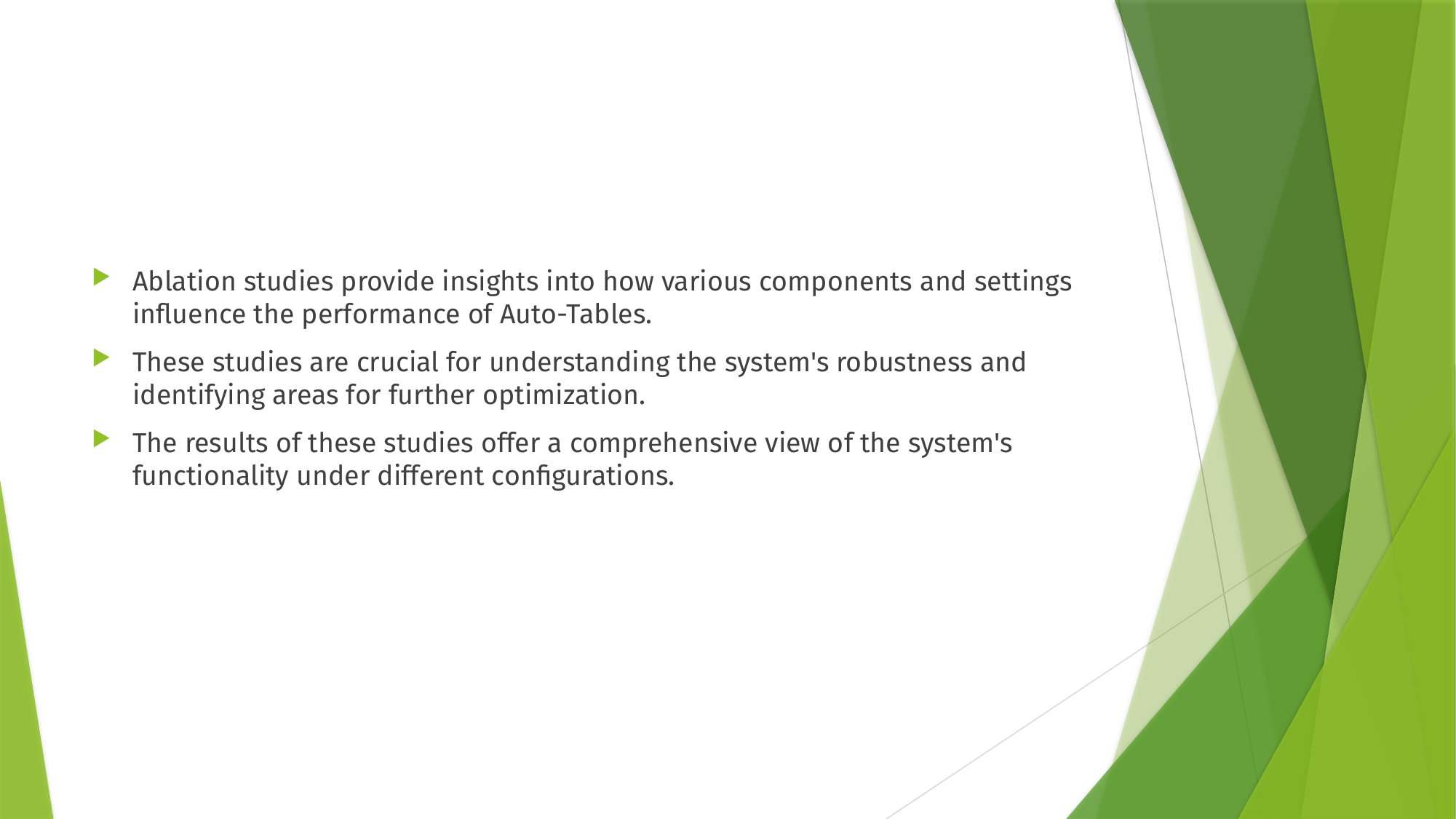

Ablation studies provide insights into how various components and settings influence the performance of Auto-Tables.
These studies are crucial for understanding the system's robustness and identifying areas for further optimization.
The results of these studies offer a comprehensive view of the system's functionality under different configurations.